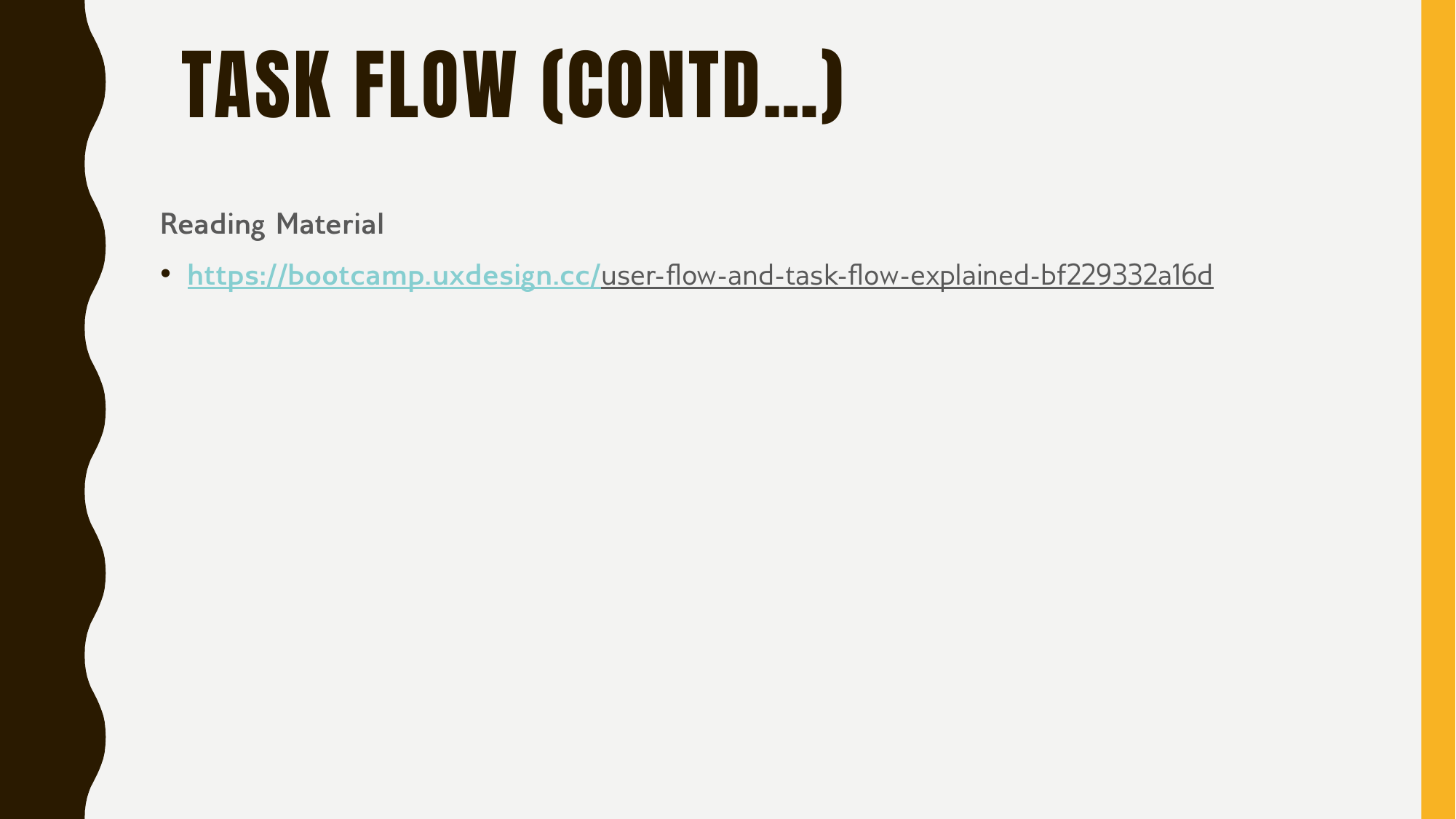

# task flow (Contd…)
Reading Material
https://bootcamp.uxdesign.cc/user-flow-and-task-flow-explained-bf229332a16d